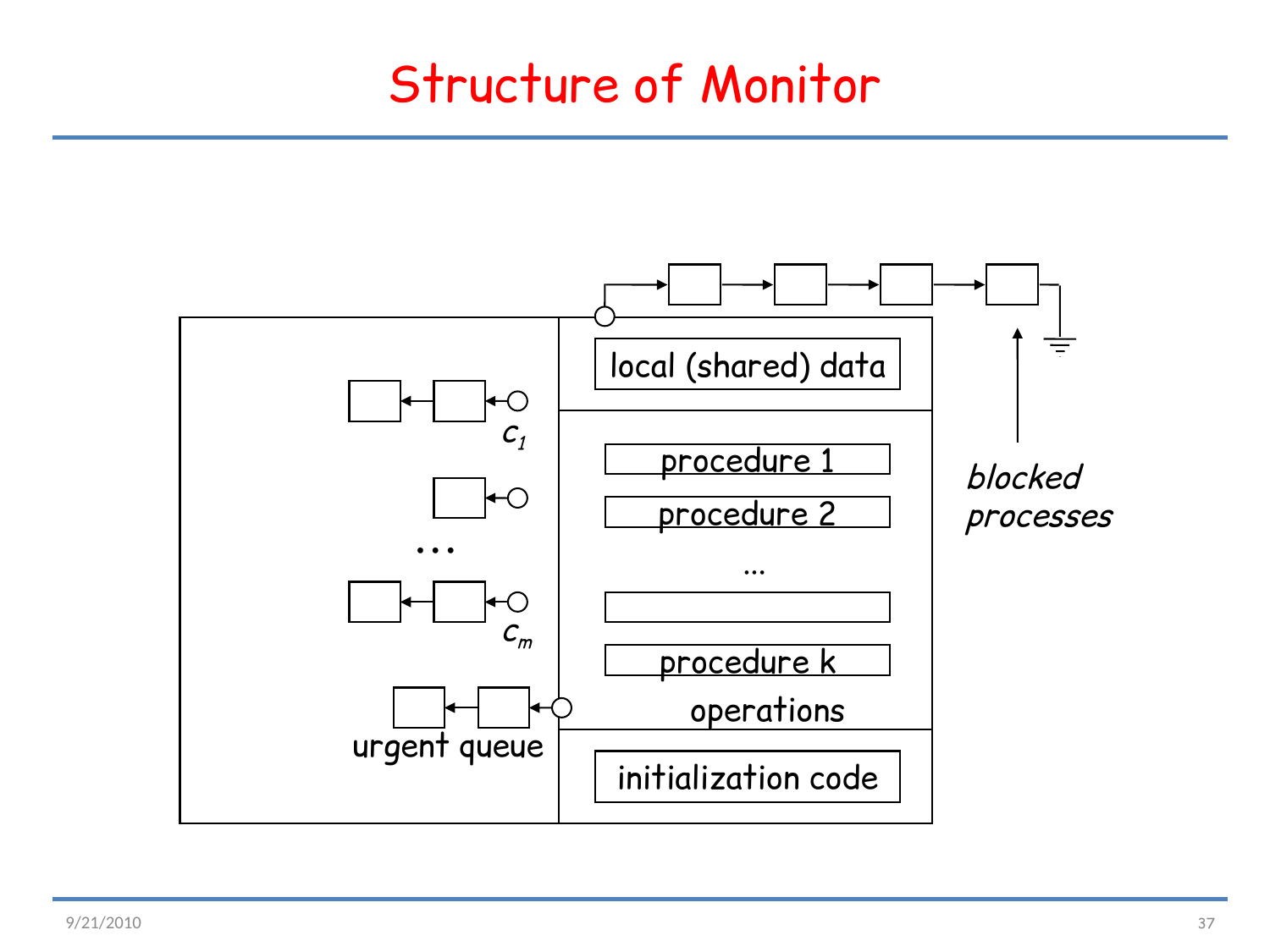

# Structure of Monitor

local (shared) data

c1
procedure 1
blocked
processes

procedure 2
...
...

cm
procedure k
operations

urgent queue

initialization code
37
9/21/2010